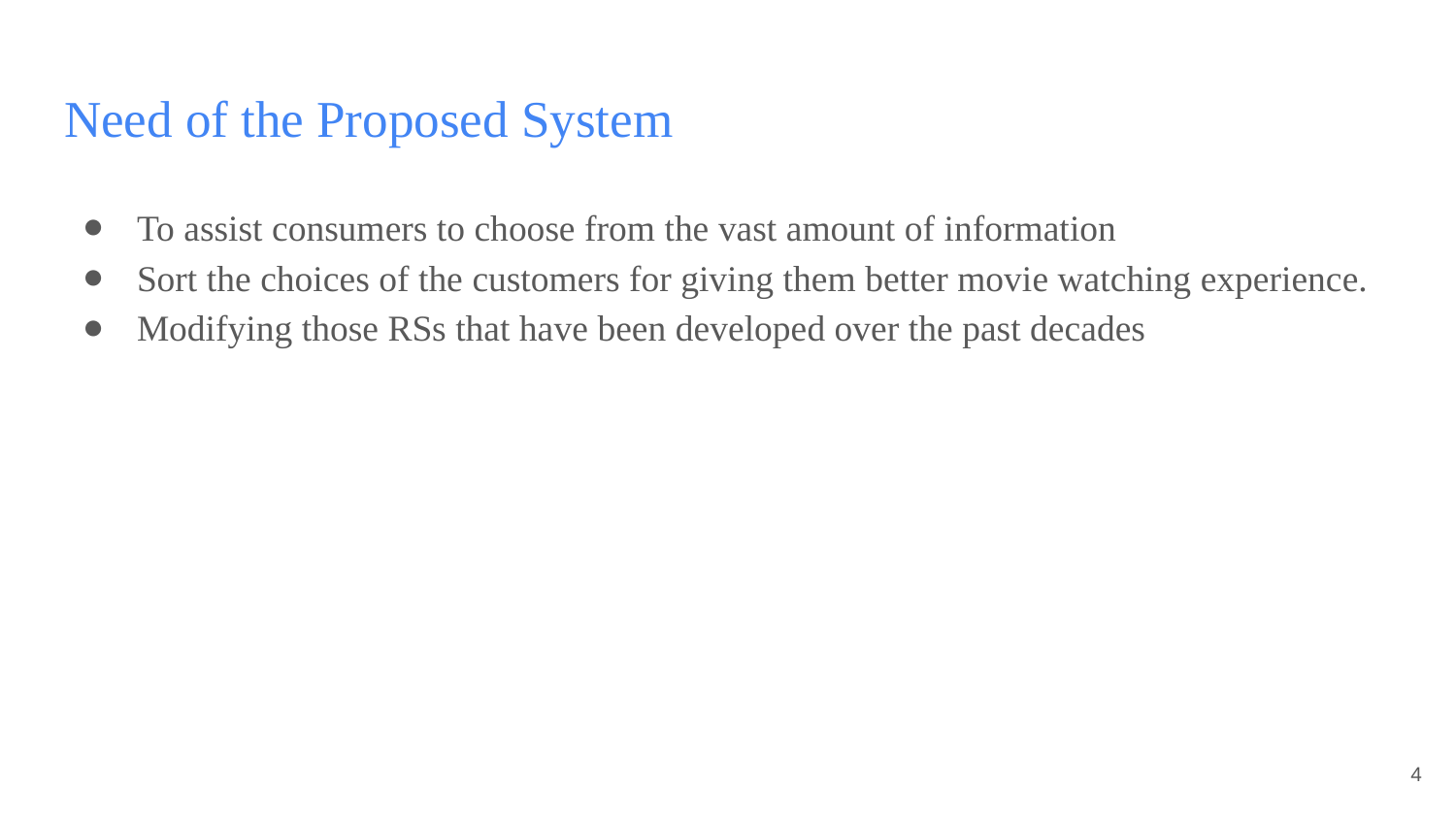

# Need of the Proposed System
To assist consumers to choose from the vast amount of information
Sort the choices of the customers for giving them better movie watching experience.
Modifying those RSs that have been developed over the past decades
4